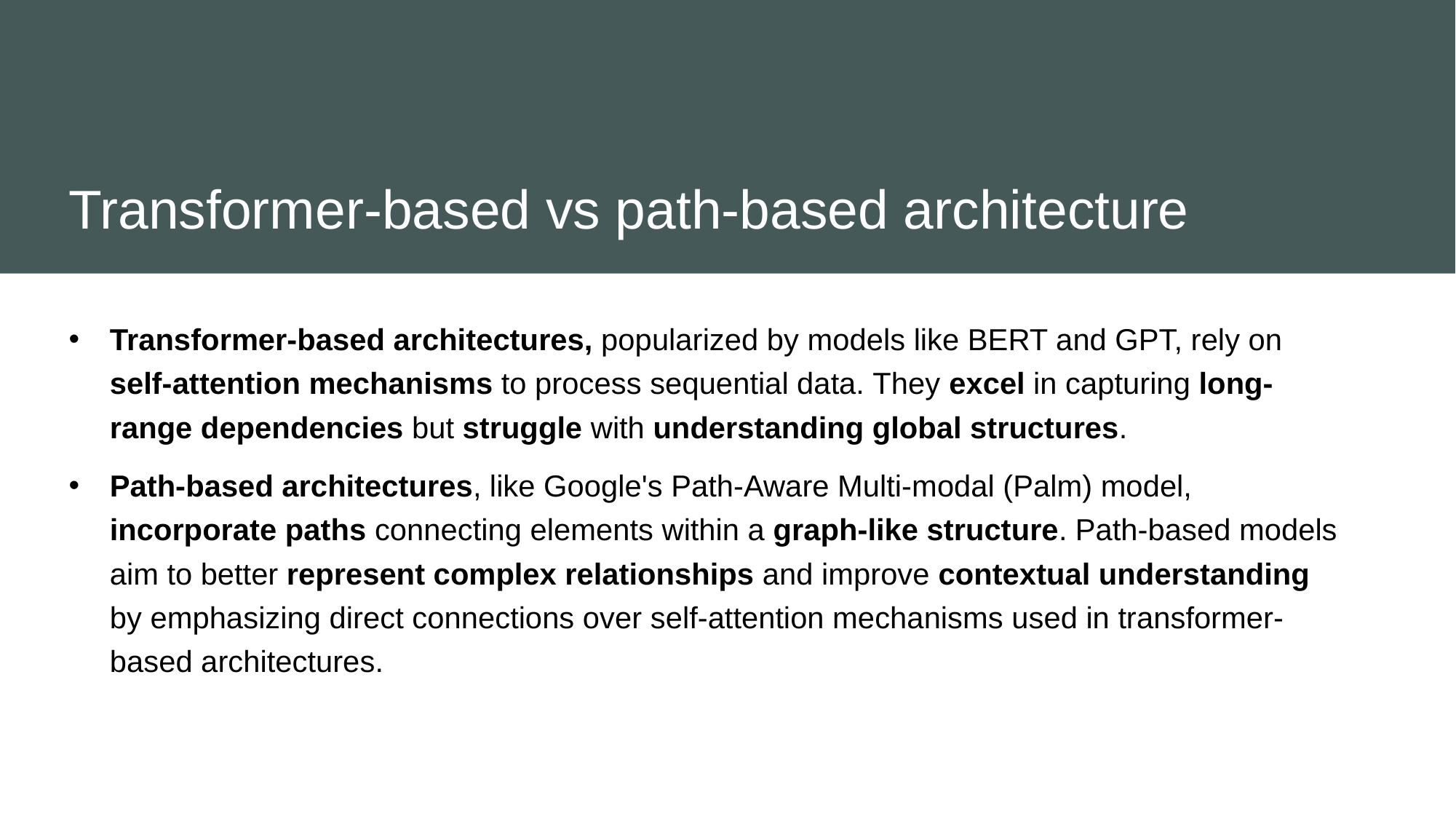

# Transformer-based vs path-based architecture
Transformer-based architectures, popularized by models like BERT and GPT, rely on self-attention mechanisms to process sequential data. They excel in capturing long-range dependencies but struggle with understanding global structures.
Path-based architectures, like Google's Path-Aware Multi-modal (Palm) model, incorporate paths connecting elements within a graph-like structure. Path-based models aim to better represent complex relationships and improve contextual understanding by emphasizing direct connections over self-attention mechanisms used in transformer-based architectures.